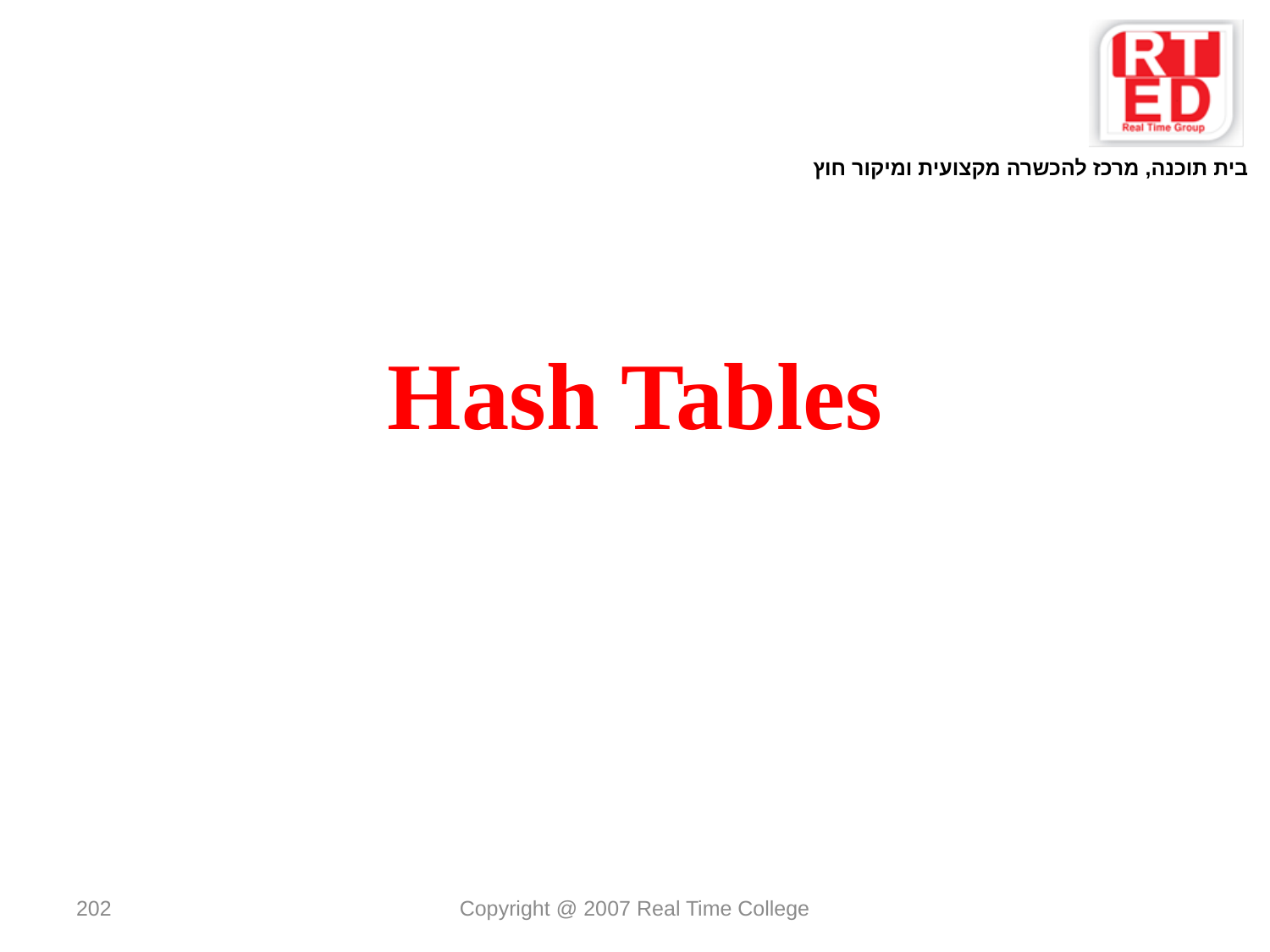

Hash Tables
202
Copyright @ 2007 Real Time College